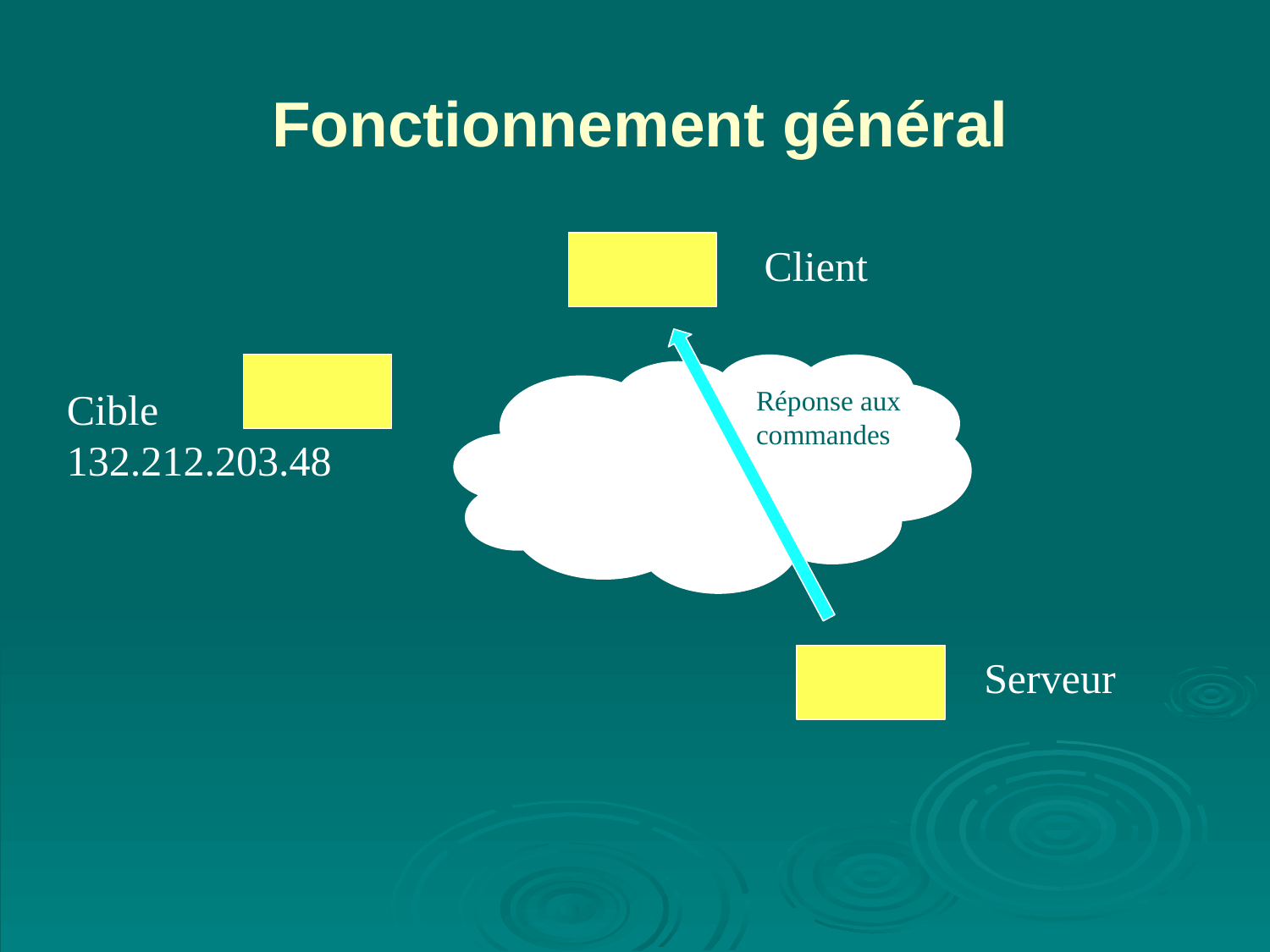

# Fonctionnement général

Client

Réponse aux
commandes

Cible
132.212.203.48

Serveur